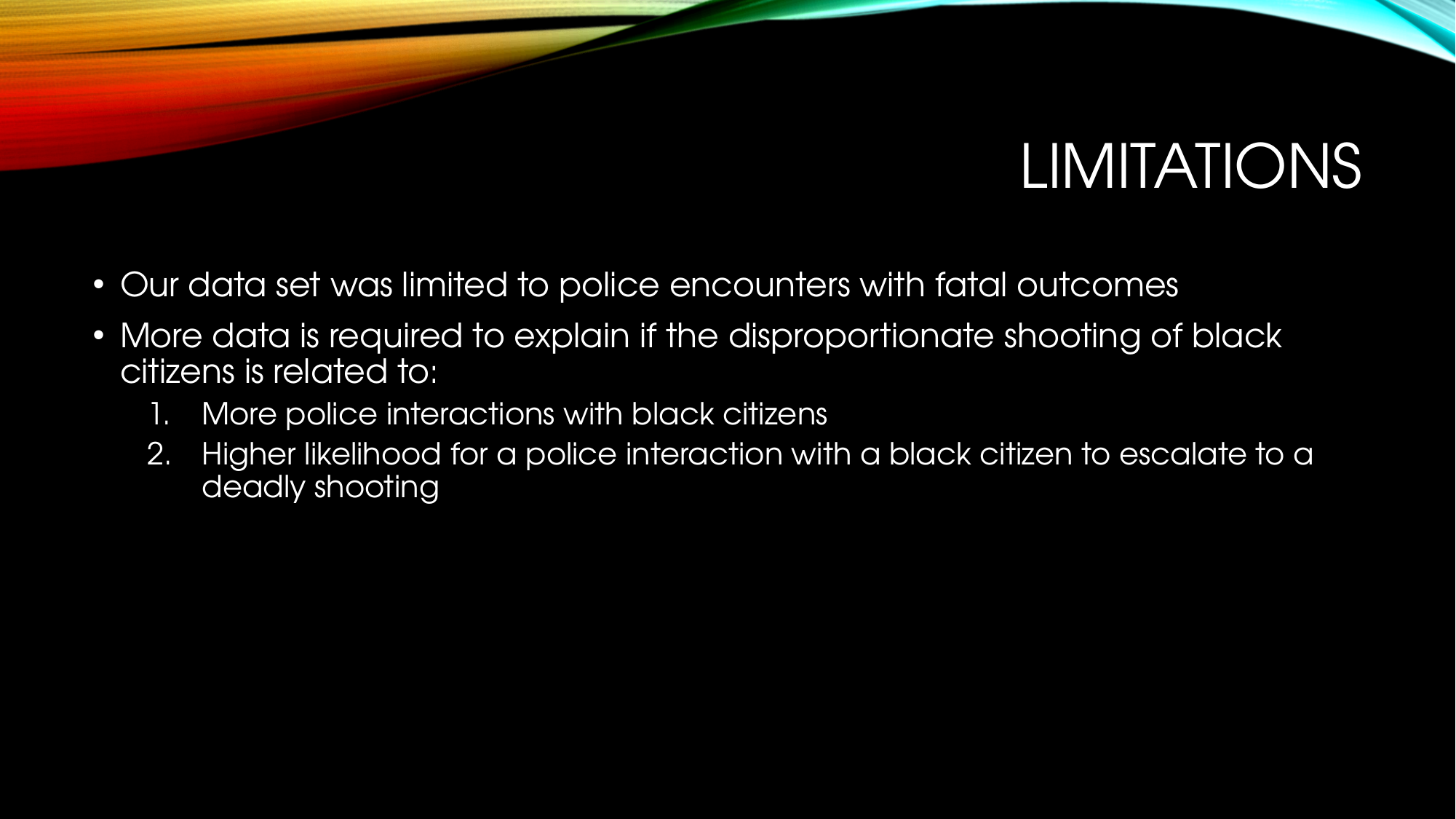

# LIMITATIONS
Our data set was limited to police encounters with fatal outcomes
More data is required to explain if the disproportionate shooting of black citizens is related to:
More police interactions with black citizens
Higher likelihood for a police interaction with a black citizen to escalate to a deadly shooting